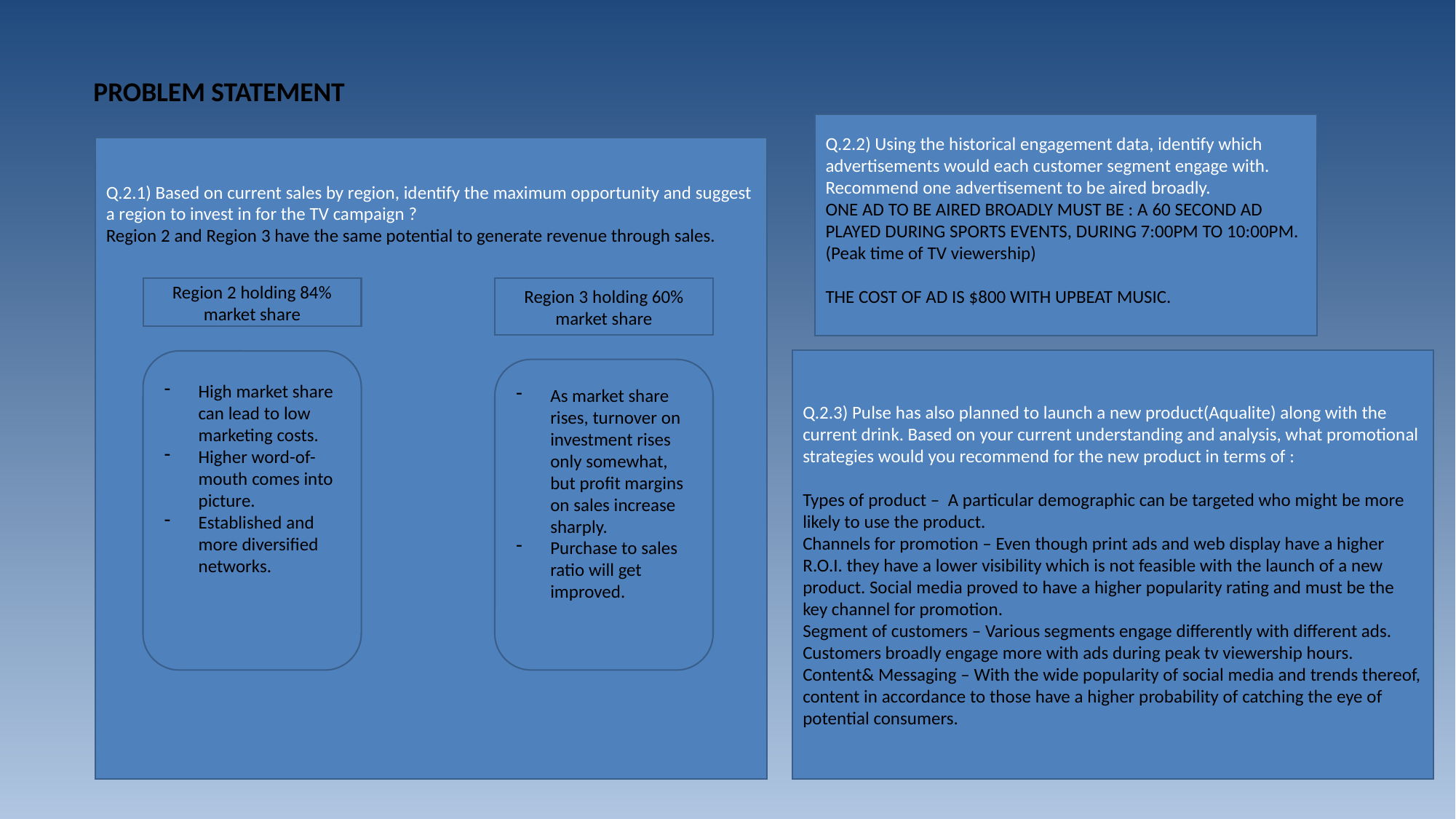

PROBLEM STATEMENT

Q.2.2) Using the historical engagement data, identify which advertisements would each customer segment engage with. Recommend one advertisement to be aired broadly.
ONE AD TO BE AIRED BROADLY MUST BE : A 60 SECOND AD PLAYED DURING SPORTS EVENTS, DURING 7:00PM TO 10:00PM. (Peak time of TV viewership)

THE COST OF AD IS $800 WITH UPBEAT MUSIC.

Q.2.1) Based on current sales by region, identify the maximum opportunity and suggest a region to invest in for the TV campaign ?
Region 2 and Region 3 have the same potential to generate revenue through sales.

Region 2 holding 84% market share
Region 3 holding 60% market share
Q.2.3) Pulse has also planned to launch a new product(Aqualite) along with the current drink. Based on your current understanding and analysis, what promotional strategies would you recommend for the new product in terms of :

Types of product –  A particular demographic can be targeted who might be more likely to use the product.
Channels for promotion – Even though print ads and web display have a higher R.O.I. they have a lower visibility which is not feasible with the launch of a new product. Social media proved to have a higher popularity rating and must be the key channel for promotion.
Segment of customers – Various segments engage differently with different ads. Customers broadly engage more with ads during peak tv viewership hours.
Content& Messaging – With the wide popularity of social media and trends thereof, content in accordance to those have a higher probability of catching the eye of potential consumers.
High market share can lead to low marketing costs.
Higher word-of-mouth comes into picture.
Established and more diversified networks.

As market share rises, turnover on investment rises only somewhat, but profit margins on sales increase sharply.
Purchase to sales ratio will get improved.